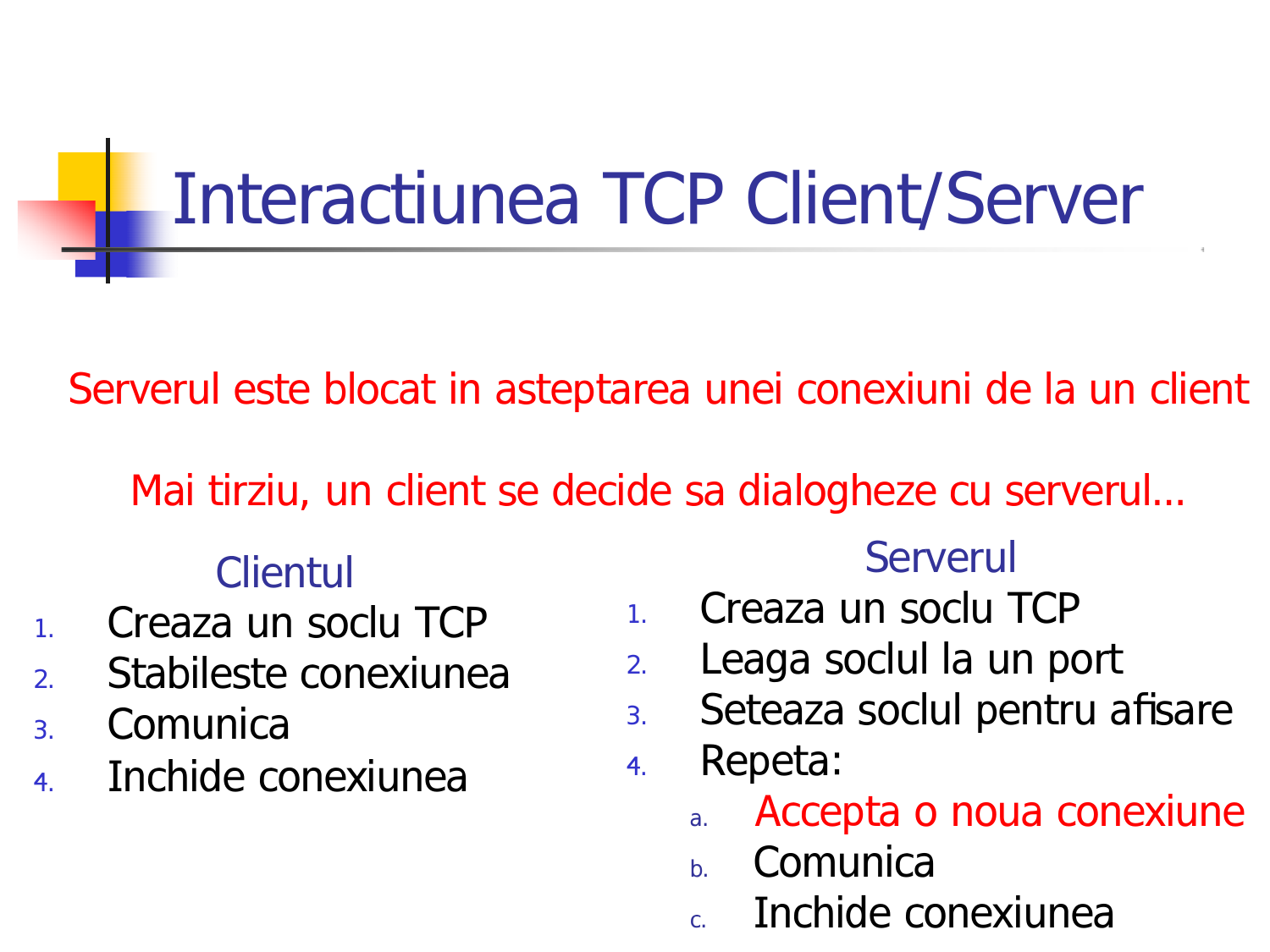

# Interactiunea TCP Client/Server

Serverul este blocat in asteptarea unei conexiuni de la un client
Mai tirziu, un client se decide sa dialogheze cu serverul…
Serverul
Clientul
Creaza un soclu TCP
Stabileste conexiunea
Comunica
Inchide conexiunea
Creaza un soclu TCP
Leaga soclul la un port
Seteaza soclul pentru afisare
Repeta:
a.	Accepta o noua conexiune
Comunica
Inchide conexiunea